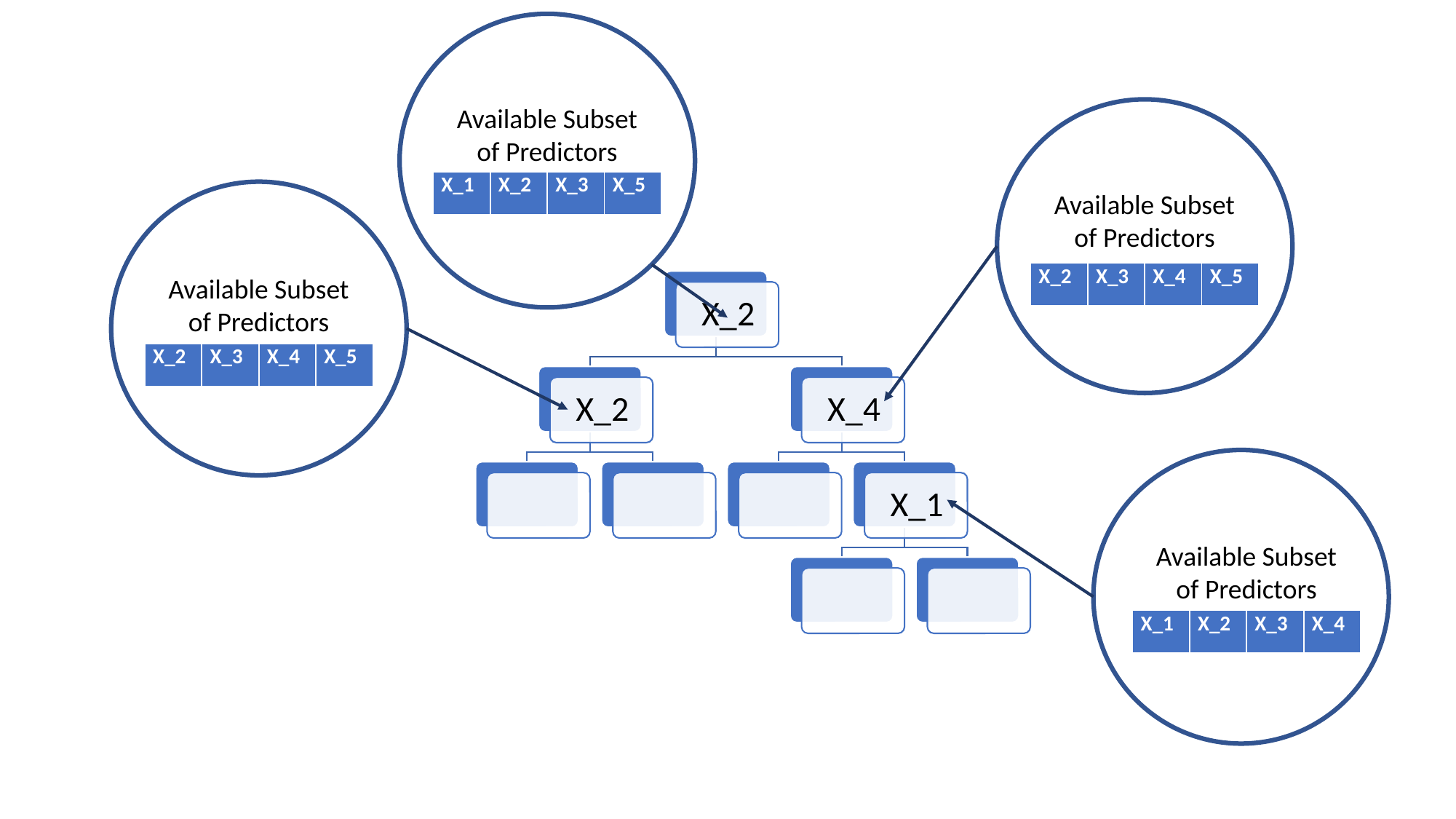

Available Subset of Predictors

| X\_1 | X\_2 | X\_3 | X\_5 |
| --- | --- | --- | --- |

Available Subset of Predictors
| X\_2 | X\_3 | X\_4 | X\_5 |
| --- | --- | --- | --- |
Available Subset of Predictors
X_2
X_2

X_4

X_1

| X\_2 | X\_3 | X\_4 | X\_5 |
| --- | --- | --- | --- |

Available Subset of Predictors
| X\_1 | X\_2 | X\_3 | X\_4 |
| --- | --- | --- | --- |